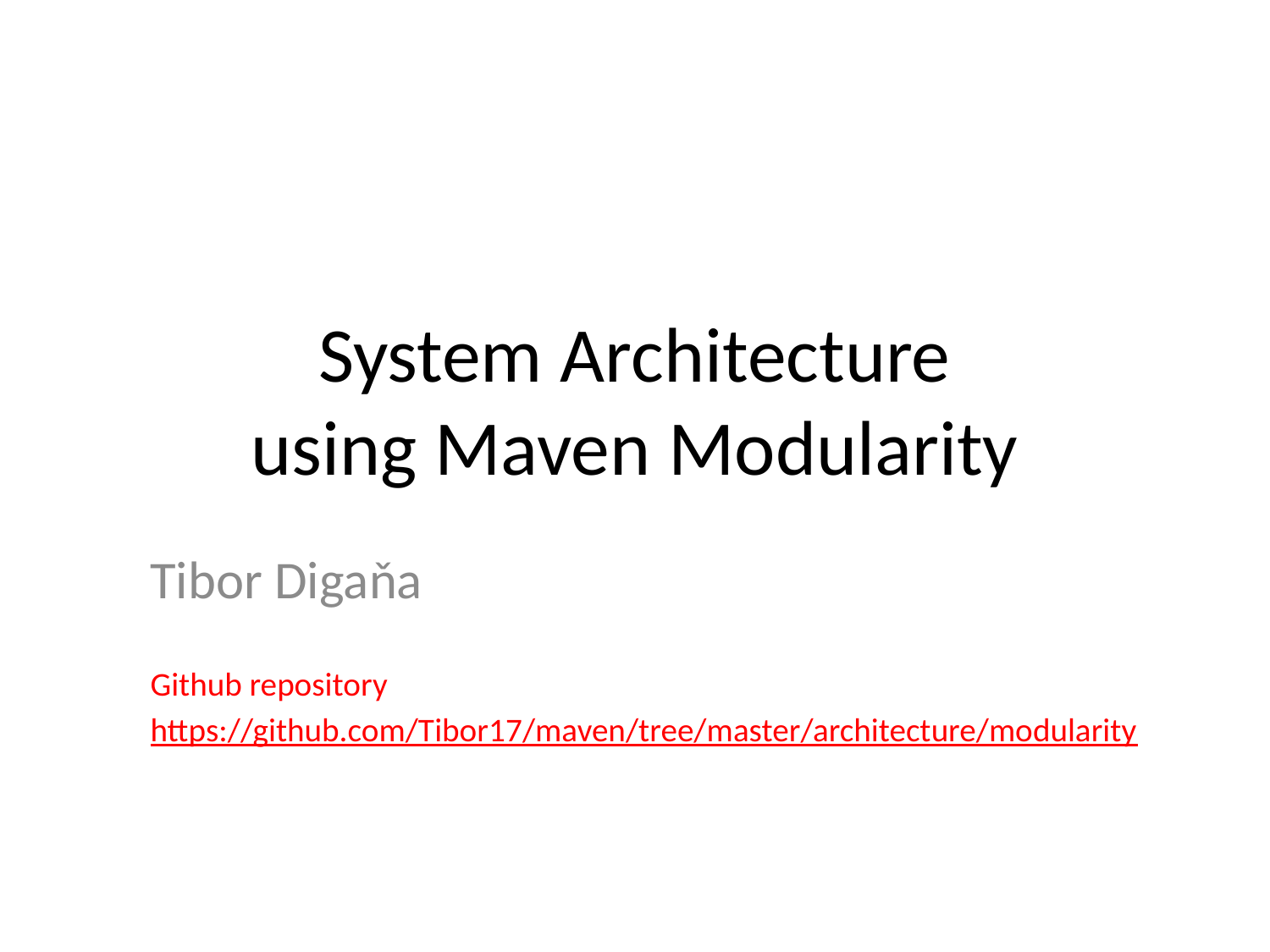

# System Architecture using Maven Modularity
Tibor Digaňa

Github repository
https://github.com/Tibor17/maven/tree/master/architecture/modularity